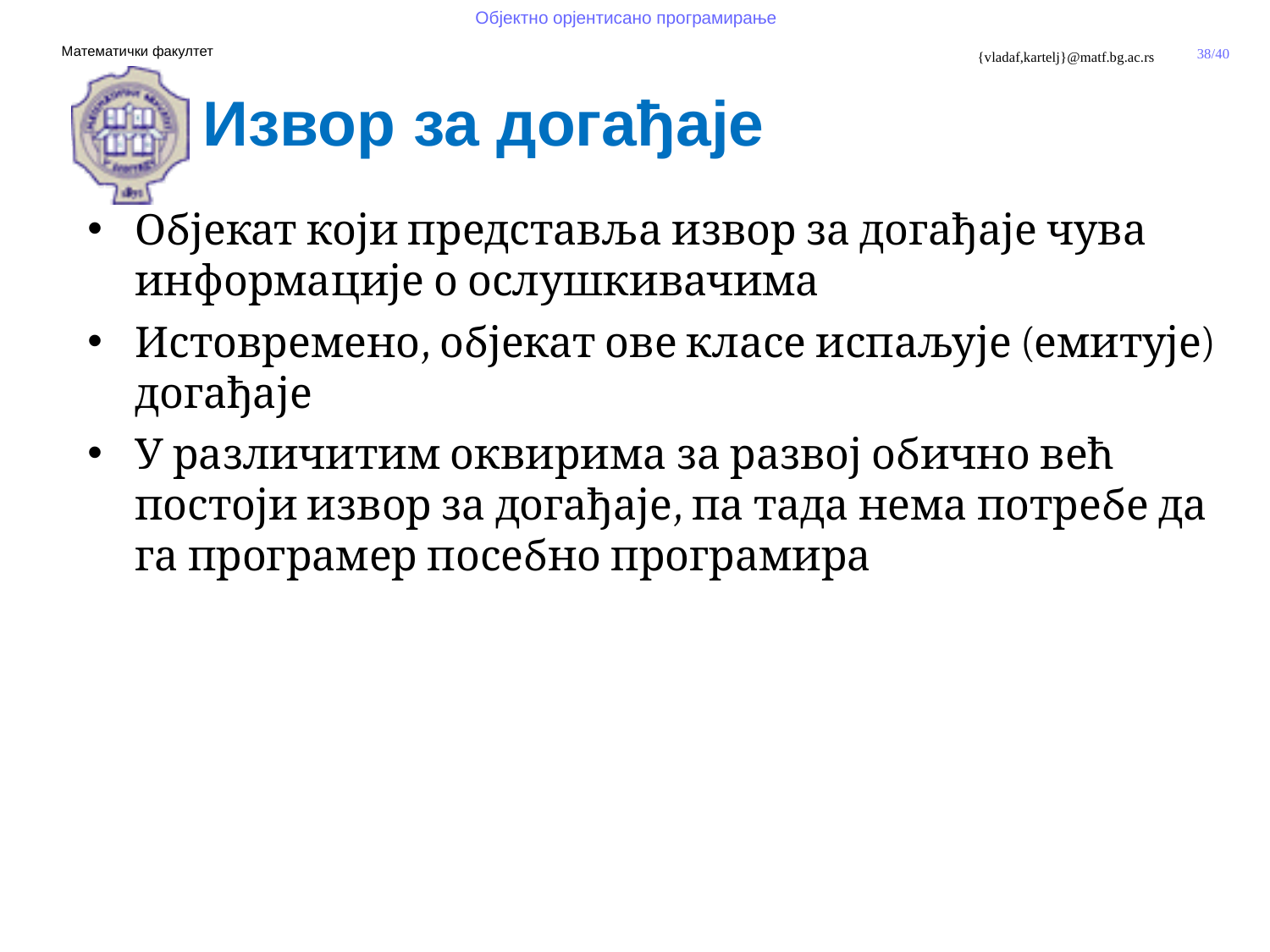

Извор за догађаје
Објекат који представља извор за догађаје чува информације о ослушкивачима
Истовремено, објекат ове класе испаљује (емитује) догађаје
У различитим оквирима за развој обично већ постоји извор за догађаје, па тада нема потребе да га програмер посебно програмира